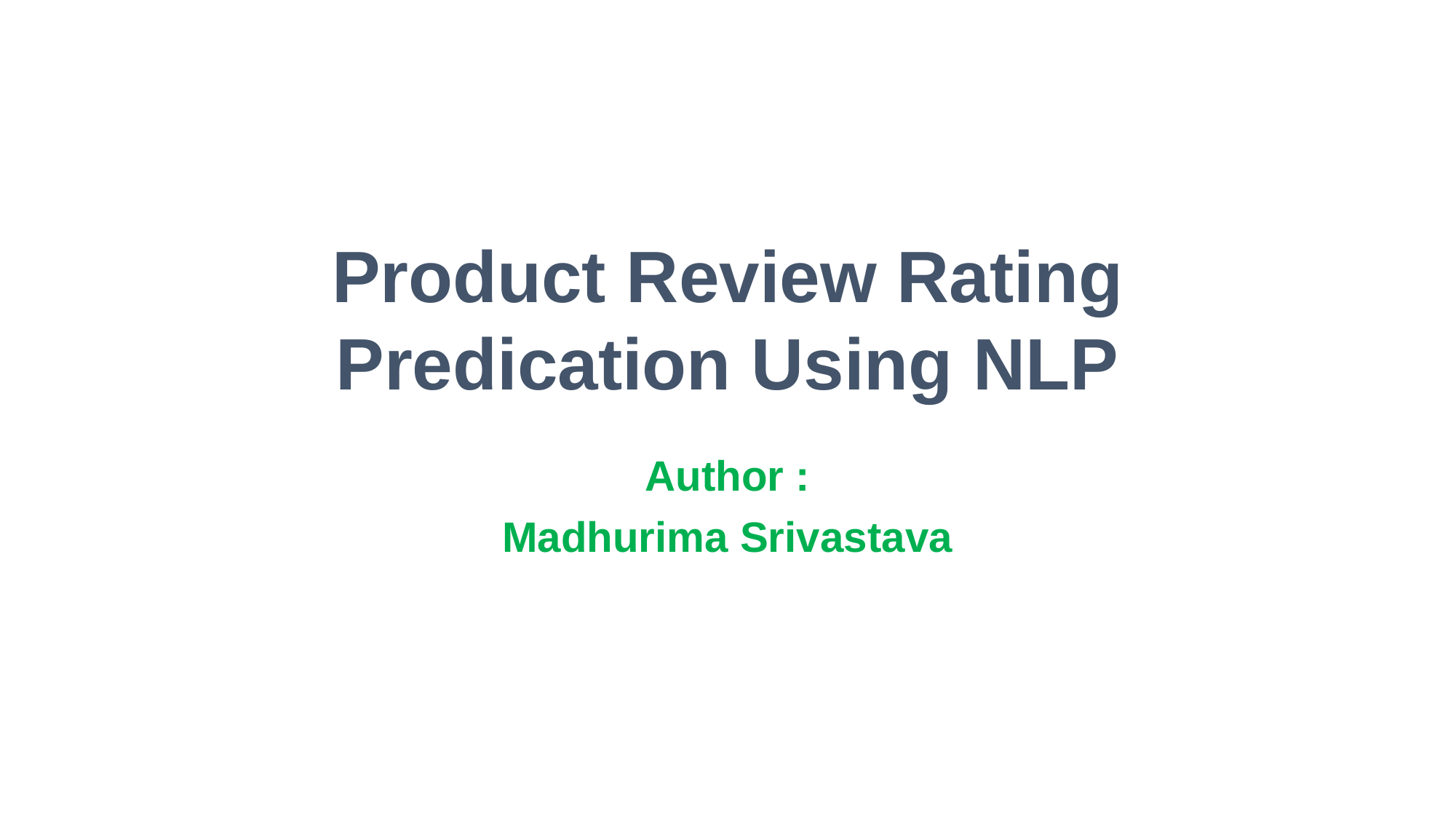

# Product Review Rating Predication Using NLP
Author :
Madhurima Srivastava